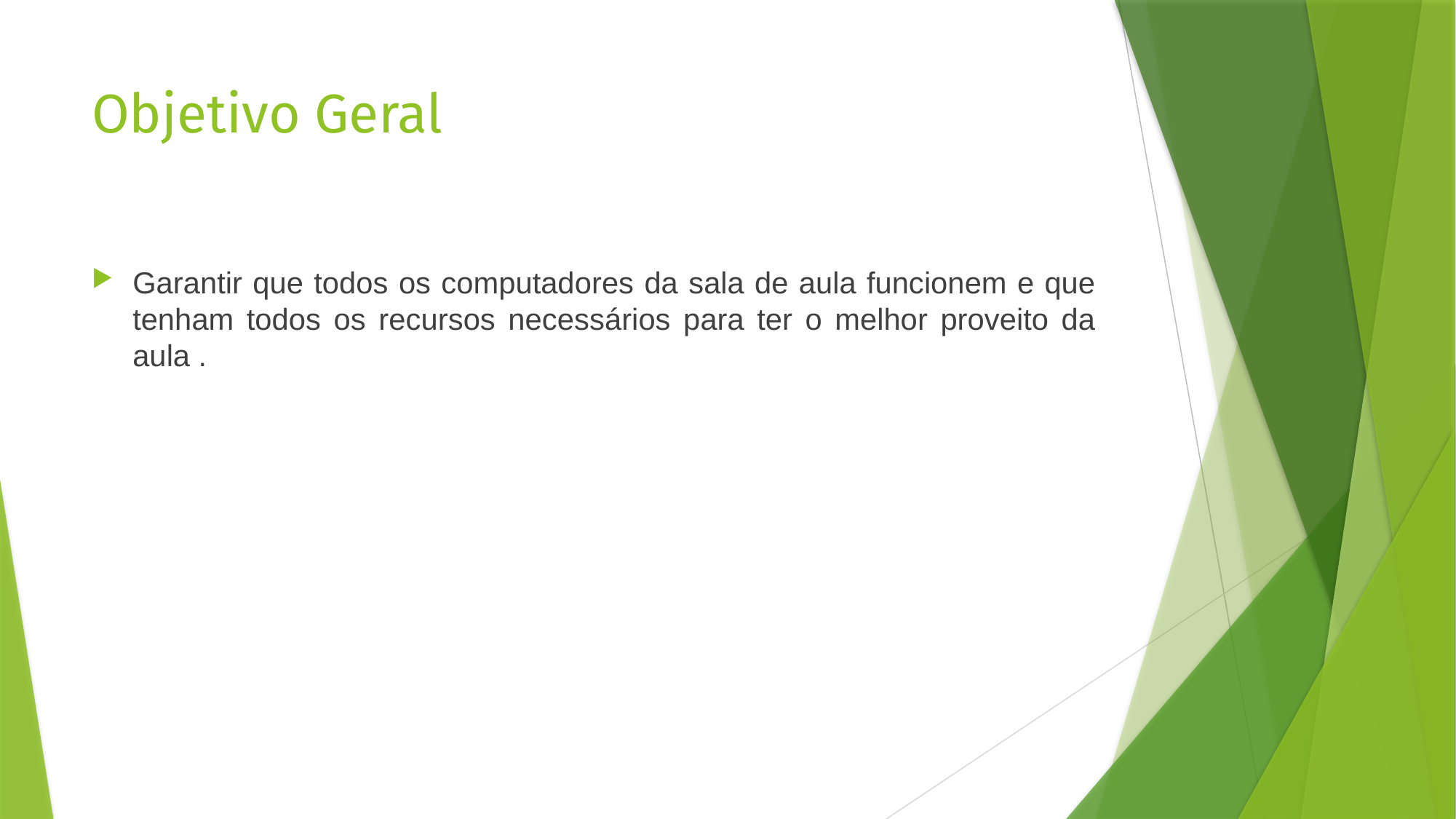

# Objetivo Geral
Garantir que todos os computadores da sala de aula funcionem e que tenham todos os recursos necessários para ter o melhor proveito da aula .